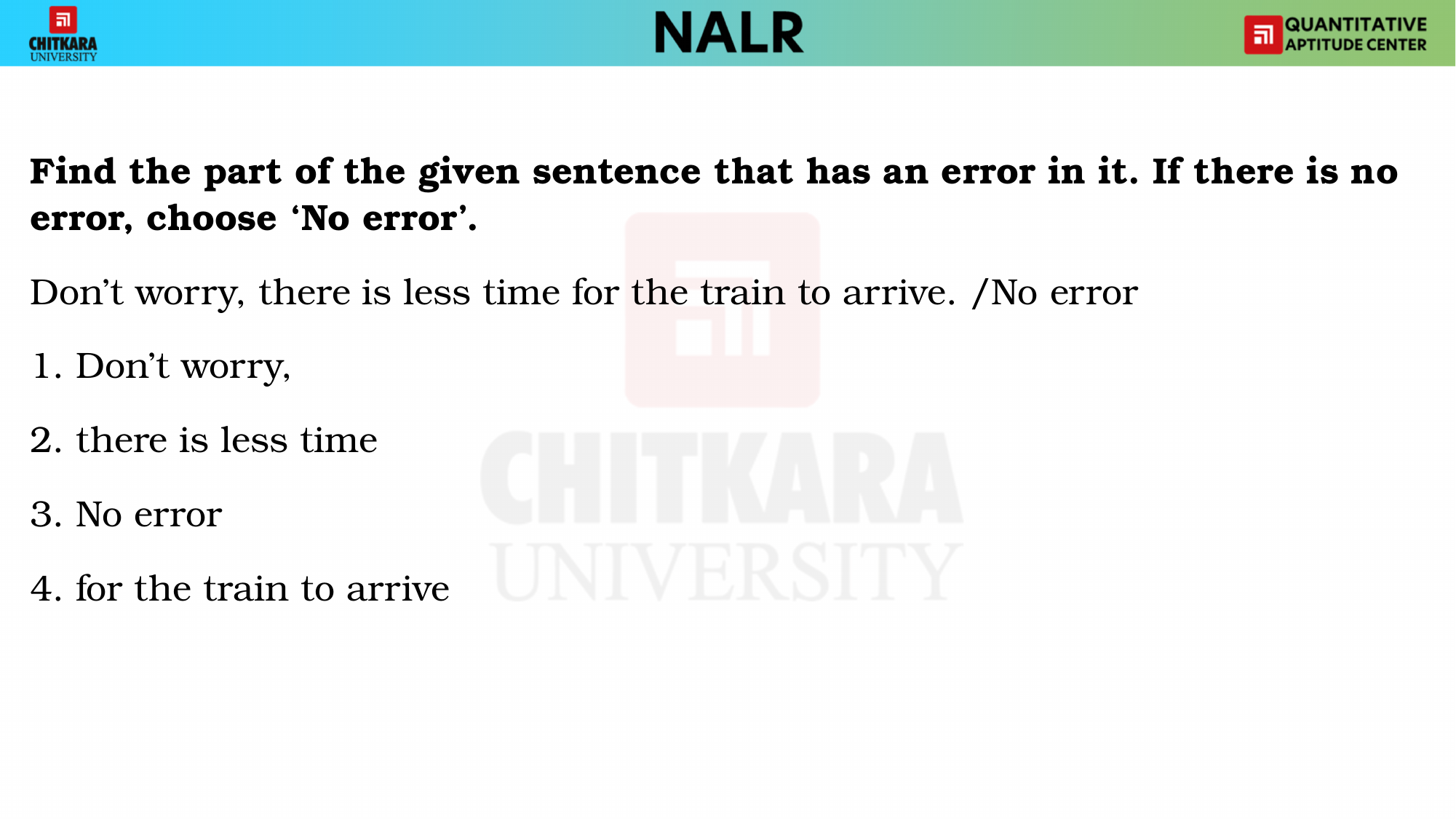

Find the part of the given sentence that has an error in it. If there is no error, choose ‘No error’.
Don’t worry, there is less time for the train to arrive. /No error
1. Don’t worry,
2. there is less time
3. No error
4. for the train to arrive